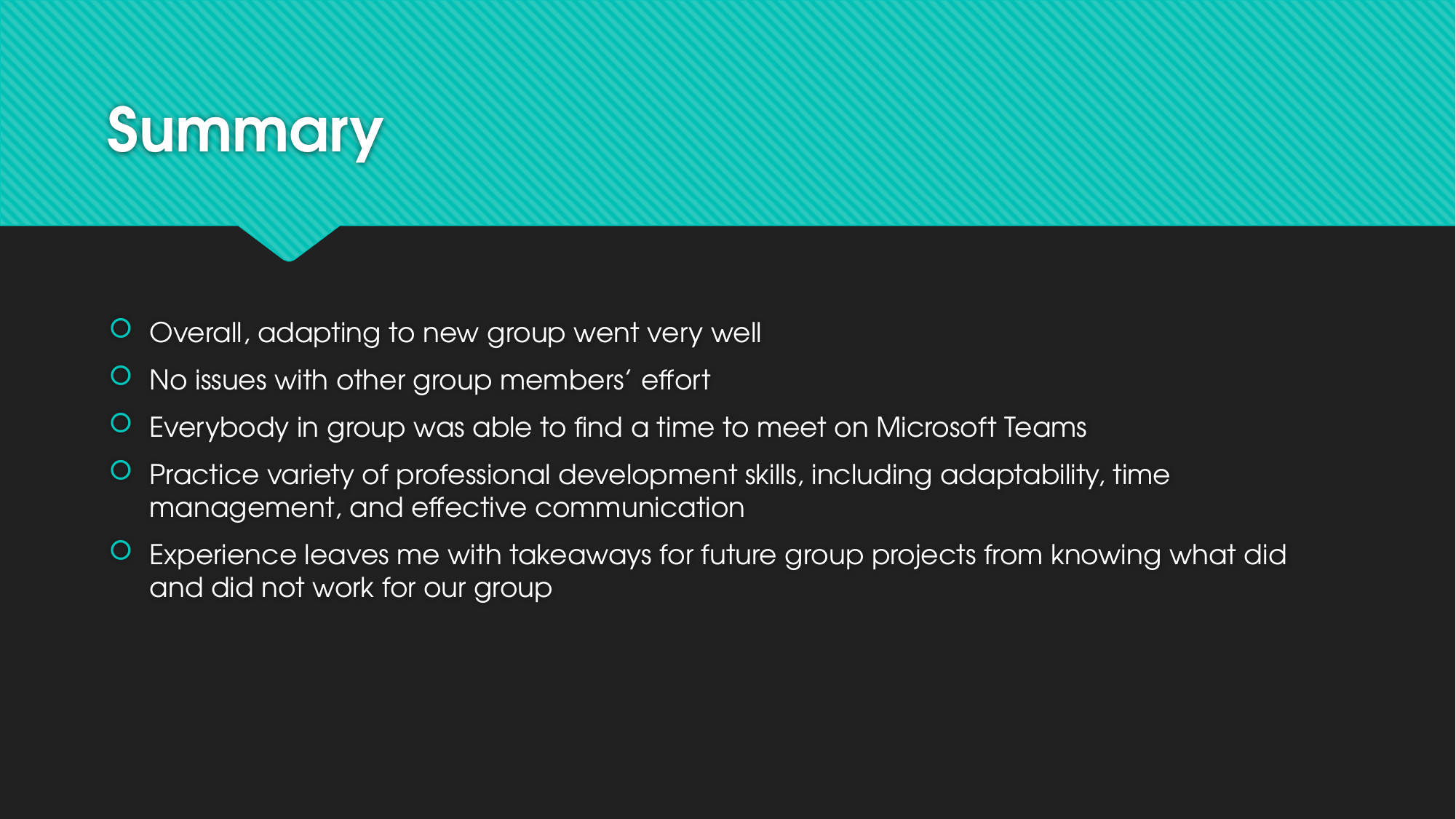

# Summary
Overall, adapting to new group went very well
No issues with other group members’ effort
Everybody in group was able to find a time to meet on Microsoft Teams
Practice variety of professional development skills, including adaptability, time management, and effective communication
Experience leaves me with takeaways for future group projects from knowing what did and did not work for our group